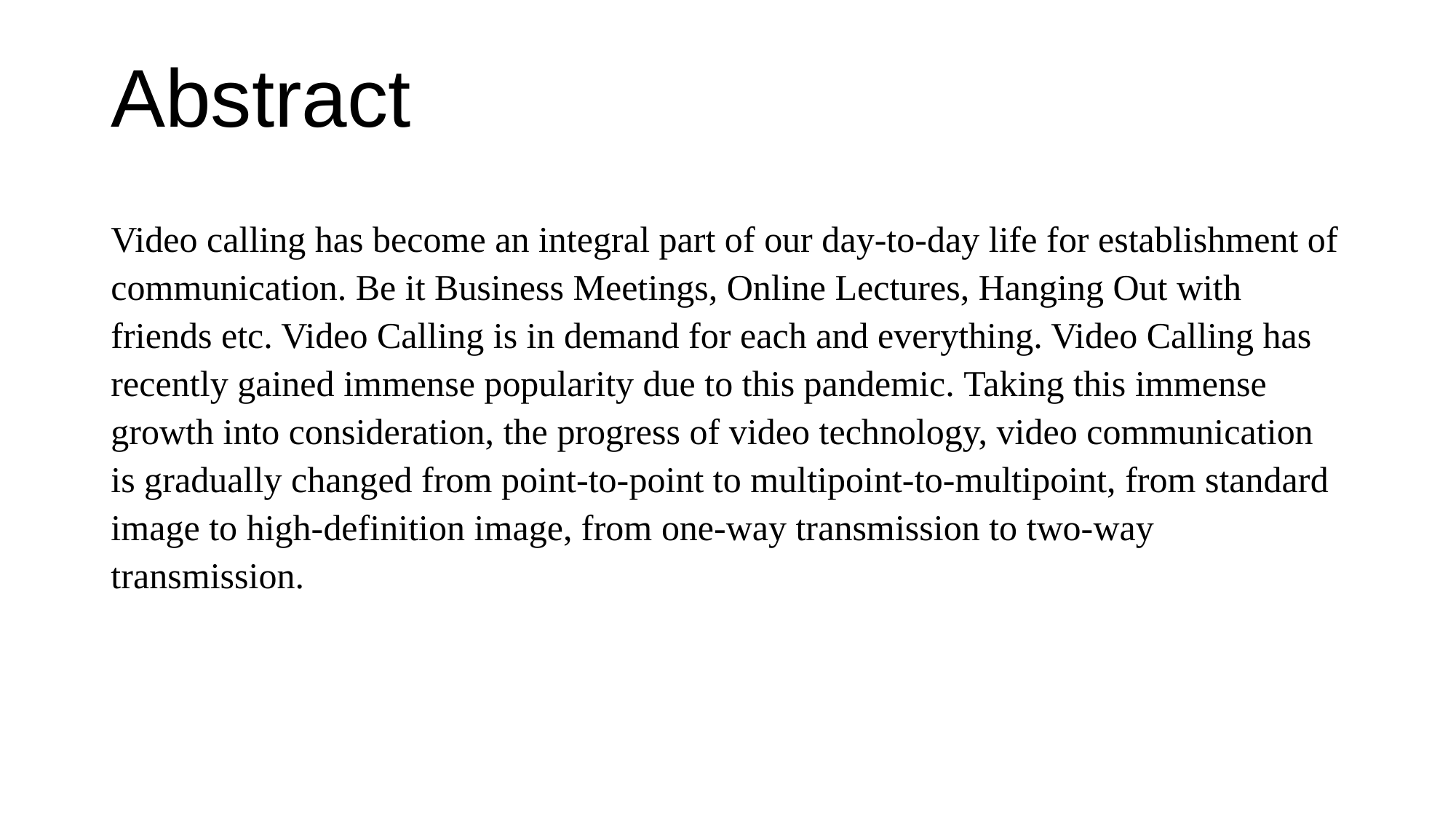

# Abstract
Video calling has become an integral part of our day-to-day life for establishment of communication. Be it Business Meetings, Online Lectures, Hanging Out with friends etc. Video Calling is in demand for each and everything. Video Calling has recently gained immense popularity due to this pandemic. Taking this immense growth into consideration, the progress of video technology, video communication is gradually changed from point-to-point to multipoint-to-multipoint, from standard image to high-definition image, from one-way transmission to two-way transmission.